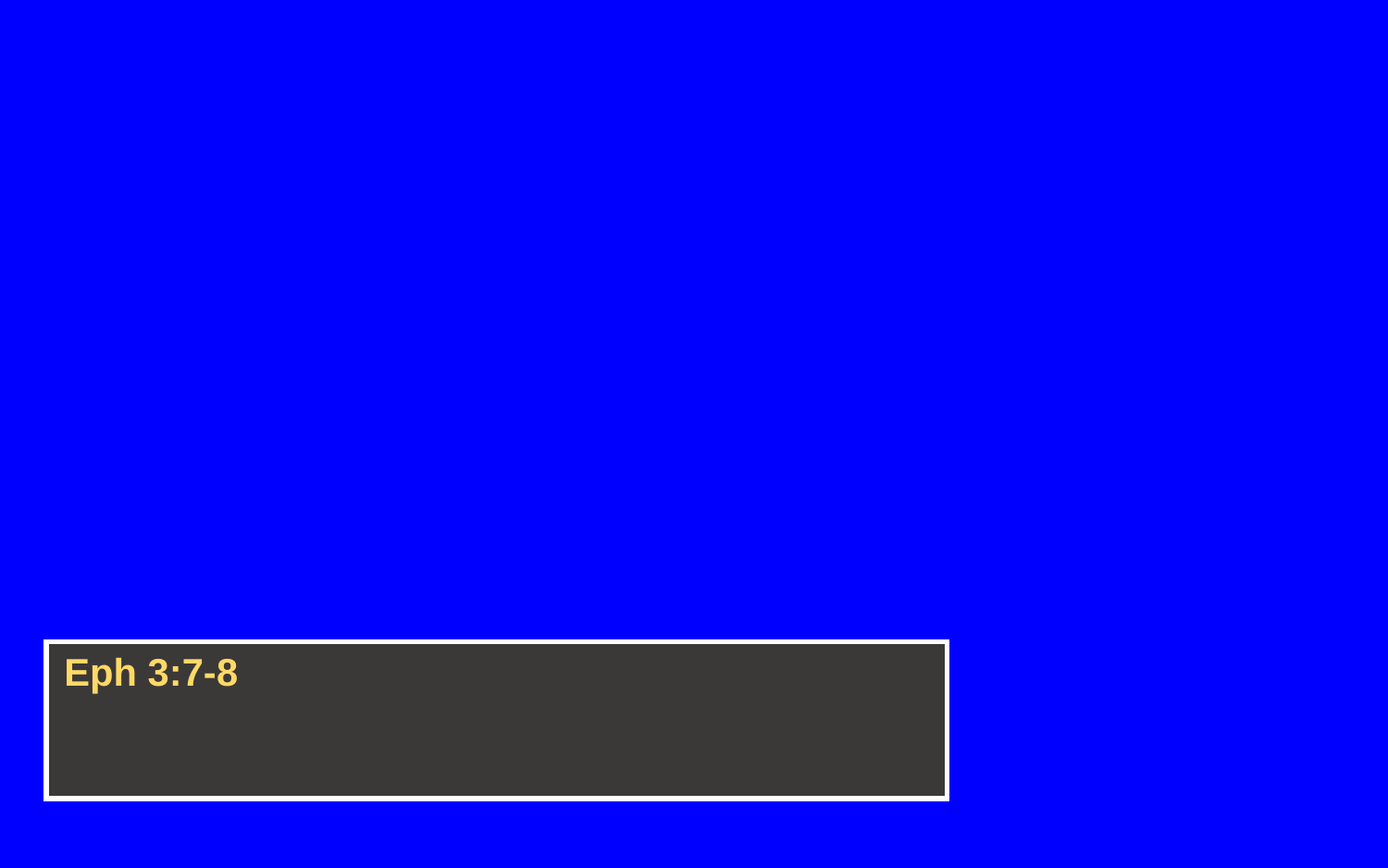

Eph 3:7-8
.. the unsearchable riches of Christ;